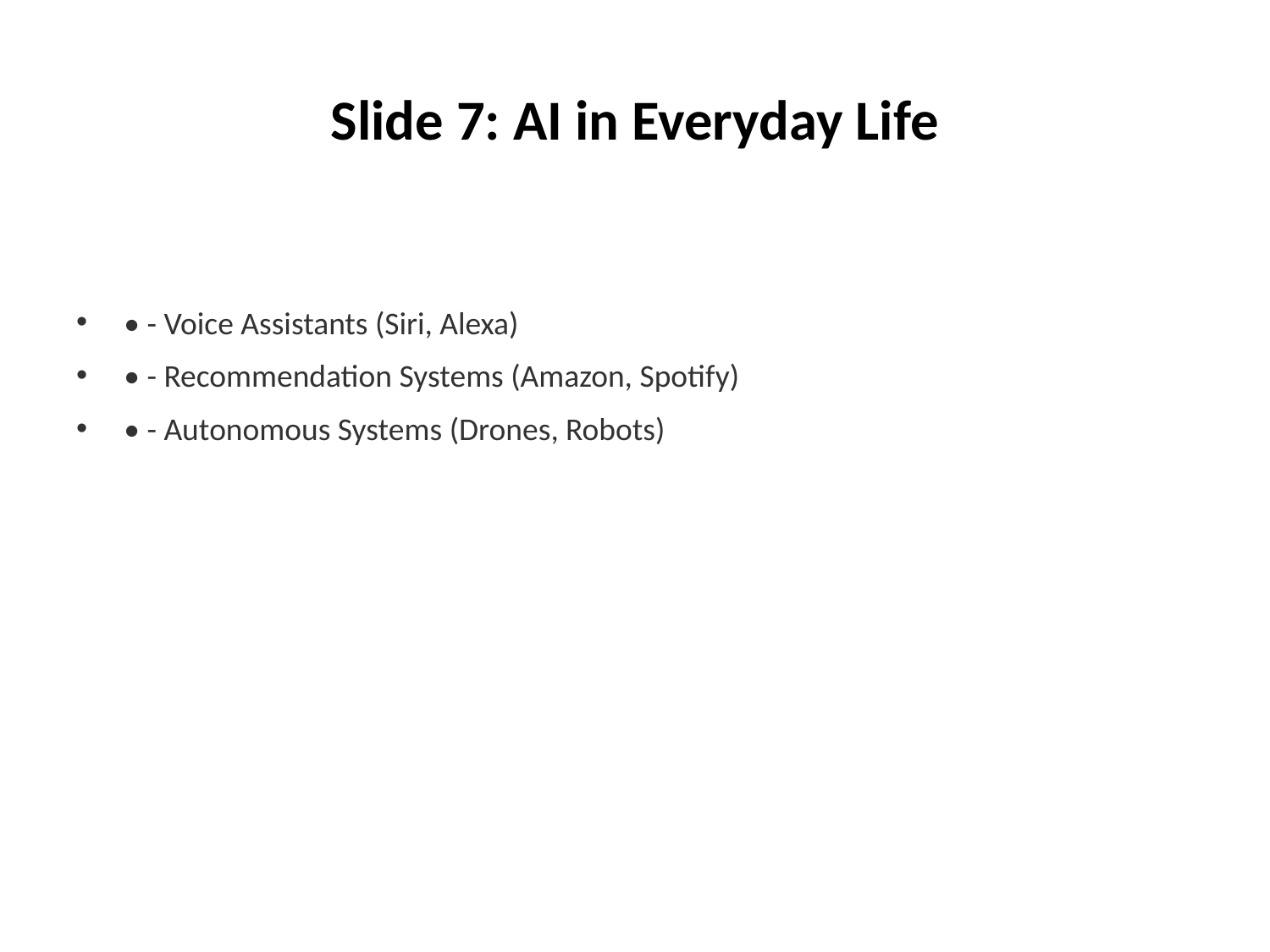

# Slide 7: AI in Everyday Life

• - Voice Assistants (Siri, Alexa)
• - Recommendation Systems (Amazon, Spotify)
• - Autonomous Systems (Drones, Robots)